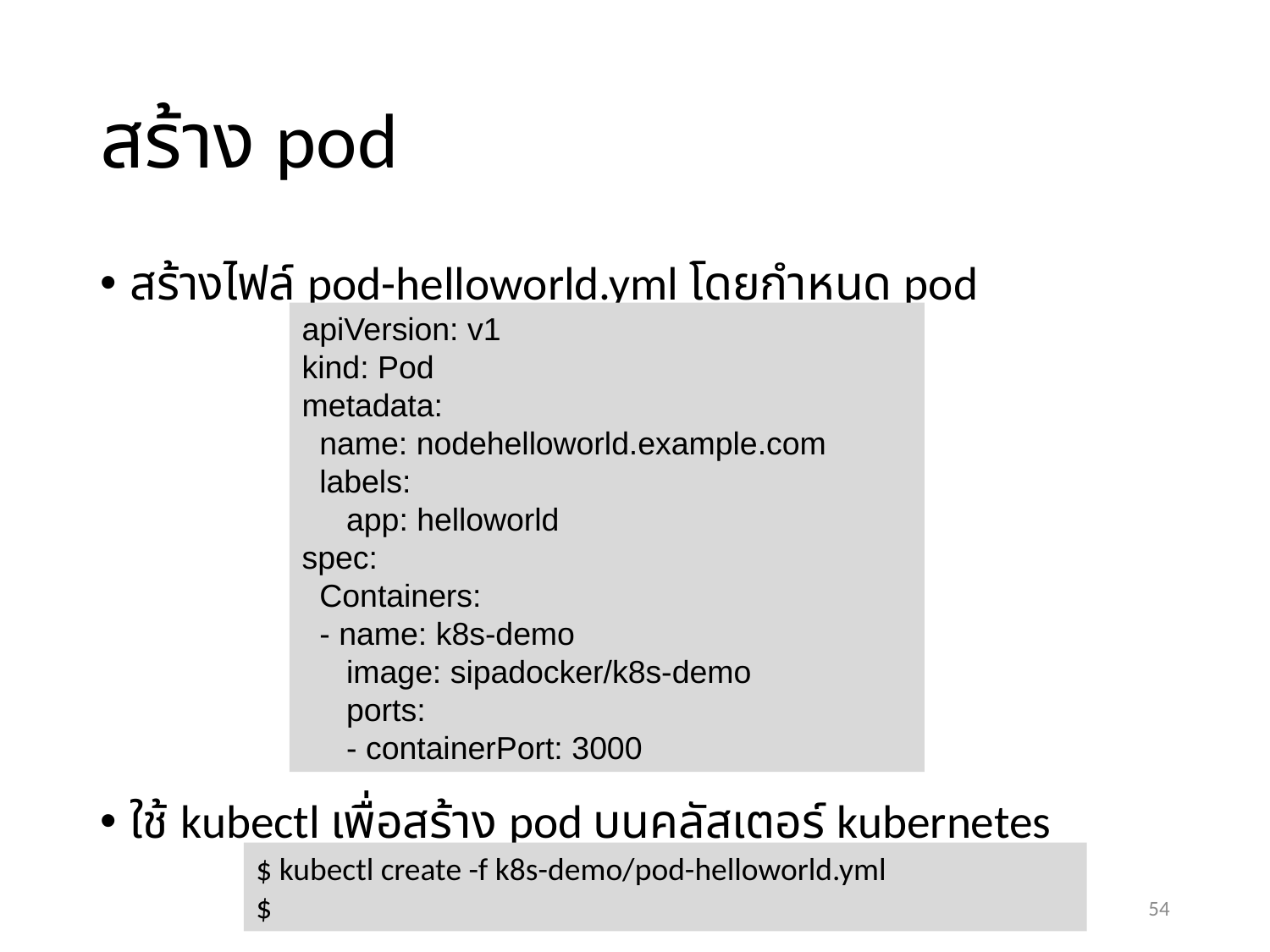

# สร้าง pod
สร้างไฟล์ pod-helloworld.yml โดยกำหนด pod

ใช้ kubectl เพื่อสร้าง pod บนคลัสเตอร์ kubernetes
apiVersion: v1
kind: Pod
metadata:
  name: nodehelloworld.example.com
  labels:
     app: helloworld
spec:
  Containers:
  - name: k8s-demo
     image: sipadocker/k8s-demo
     ports:
     - containerPort: 3000

$ kubectl create -f k8s-demo/pod-helloworld.yml
$
54